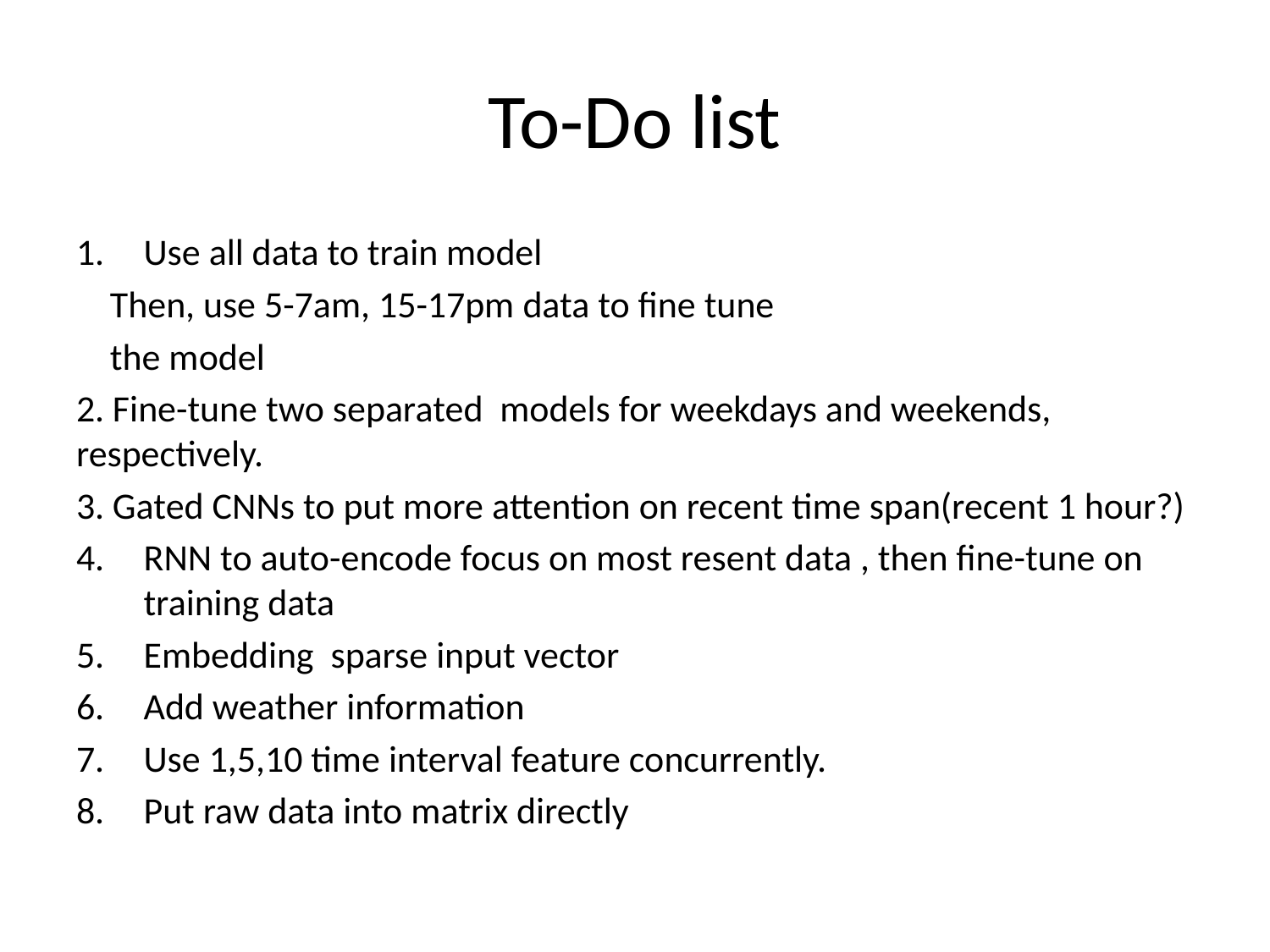

# To-Do list
Use all data to train model
    Then, use 5-7am, 15-17pm data to fine tune
    the model
2. Fine-tune two separated  models for weekdays and weekends, respectively.
3. Gated CNNs to put more attention on recent time span(recent 1 hour?)
RNN to auto-encode focus on most resent data , then fine-tune on training data
Embedding  sparse input vector
Add weather information
Use 1,5,10 time interval feature concurrently.
Put raw data into matrix directly